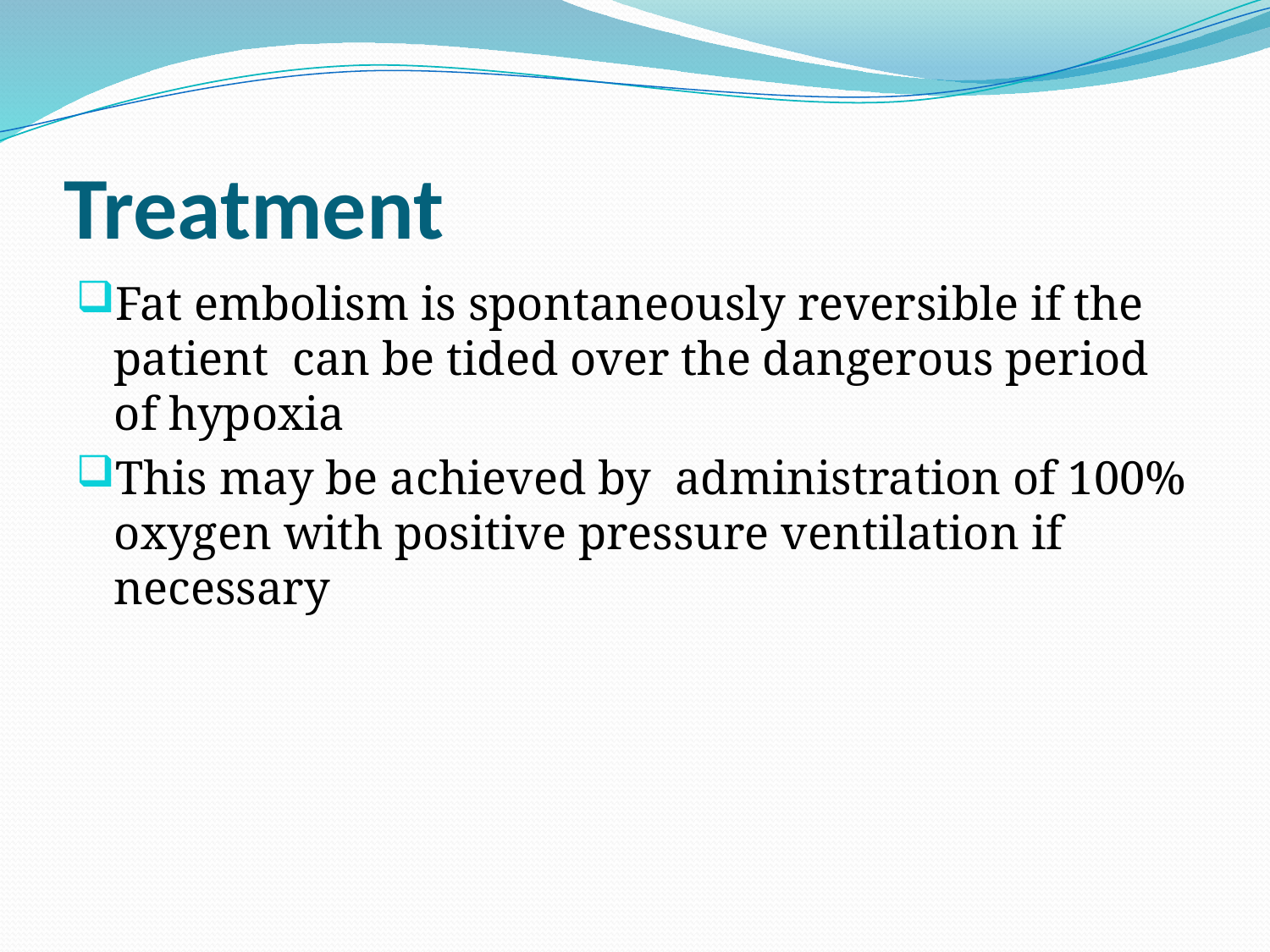

# Treatment
Fat embolism is spontaneously reversible if the patient  can be tided over the dangerous period of hypoxia
This may be achieved by  administration of 100% oxygen with positive pressure ventilation if necessary